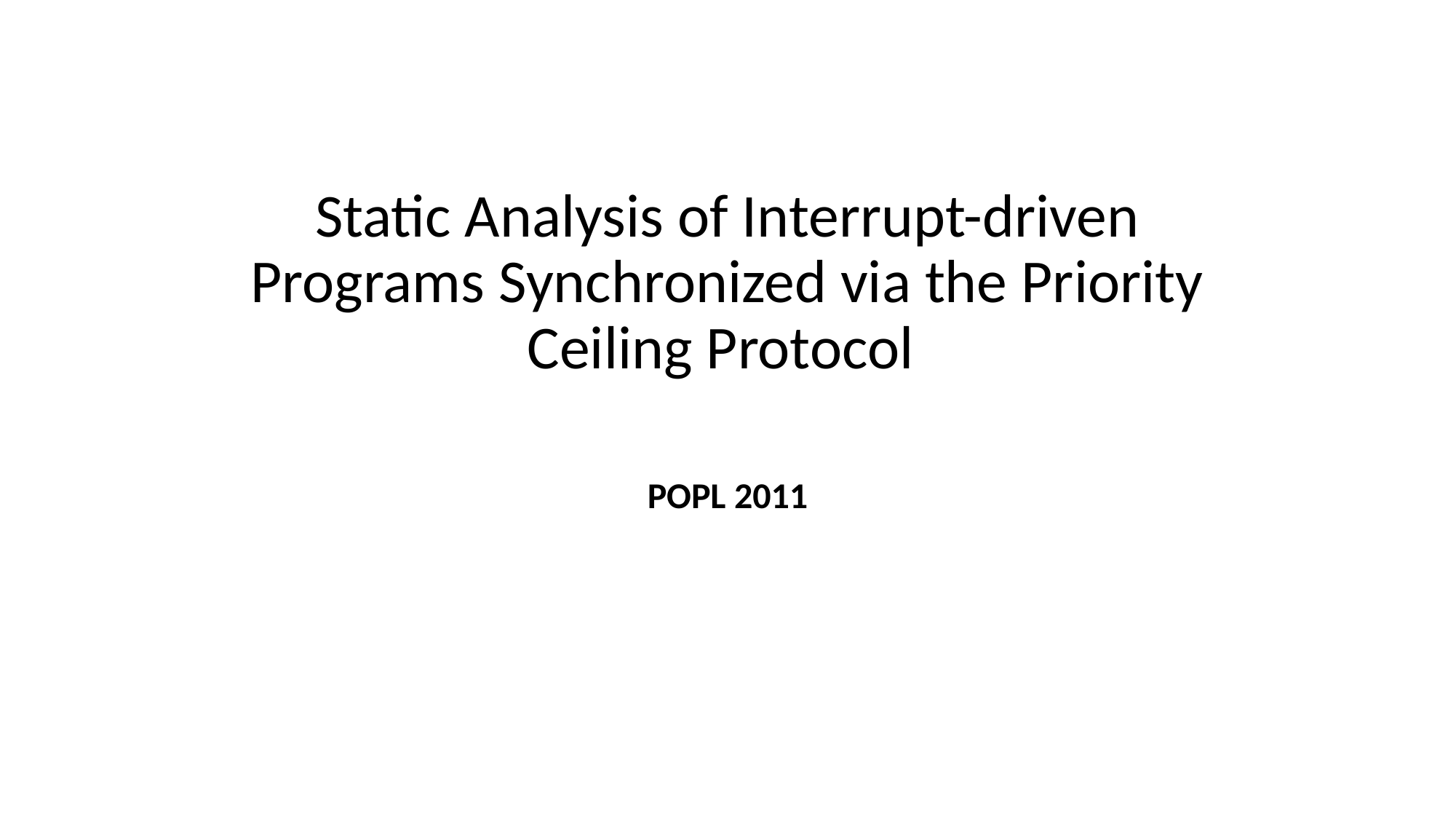

# Static Analysis of Interrupt-driven Programs Synchronized via the Priority Ceiling Protocol
POPL 2011